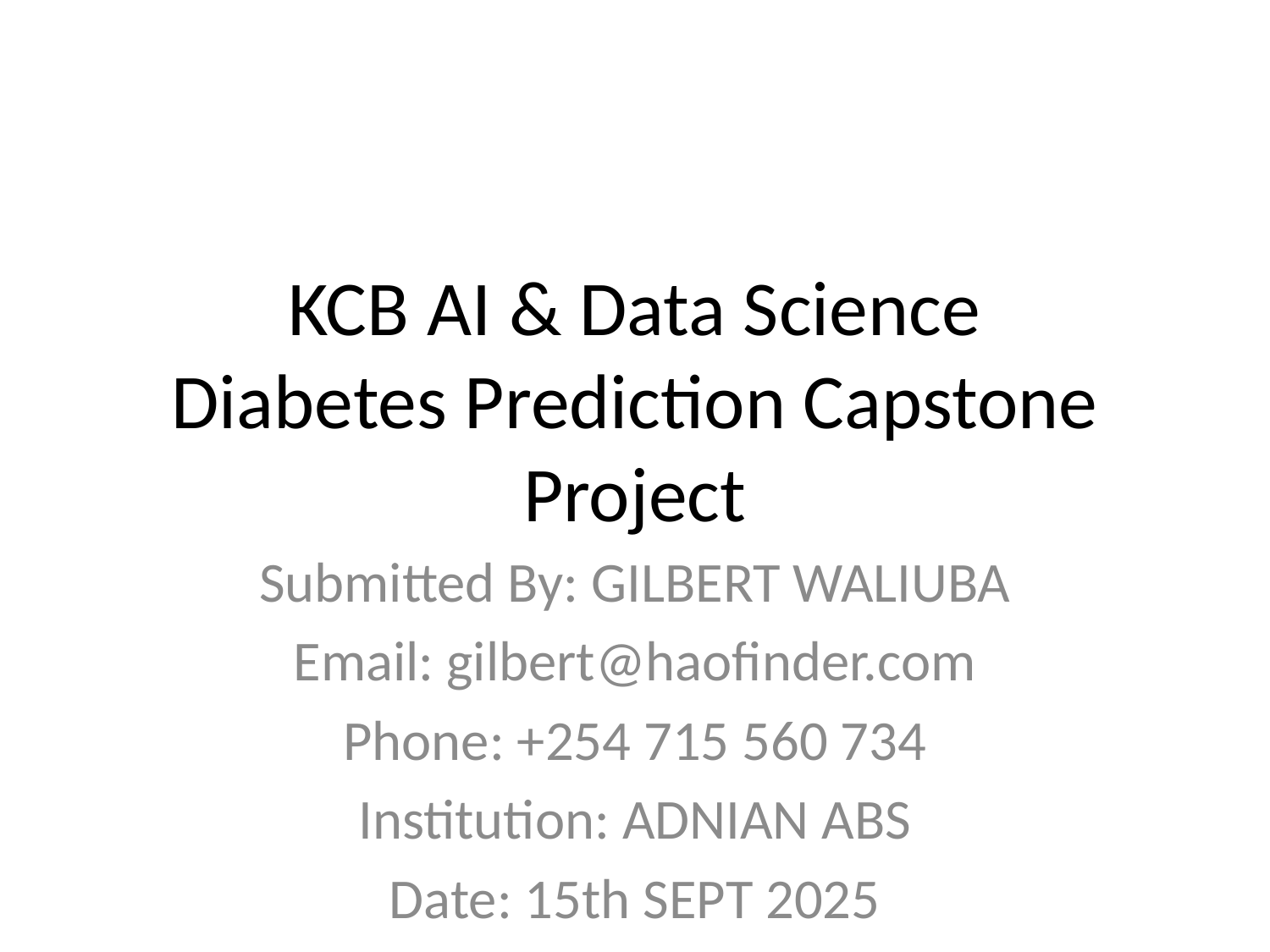

# KCB AI & Data Science
Diabetes Prediction Capstone Project
Submitted By: GILBERT WALIUBA
Email: gilbert@haofinder.com
Phone: +254 715 560 734
Institution: ADNIAN ABS
Date: 15th SEPT 2025